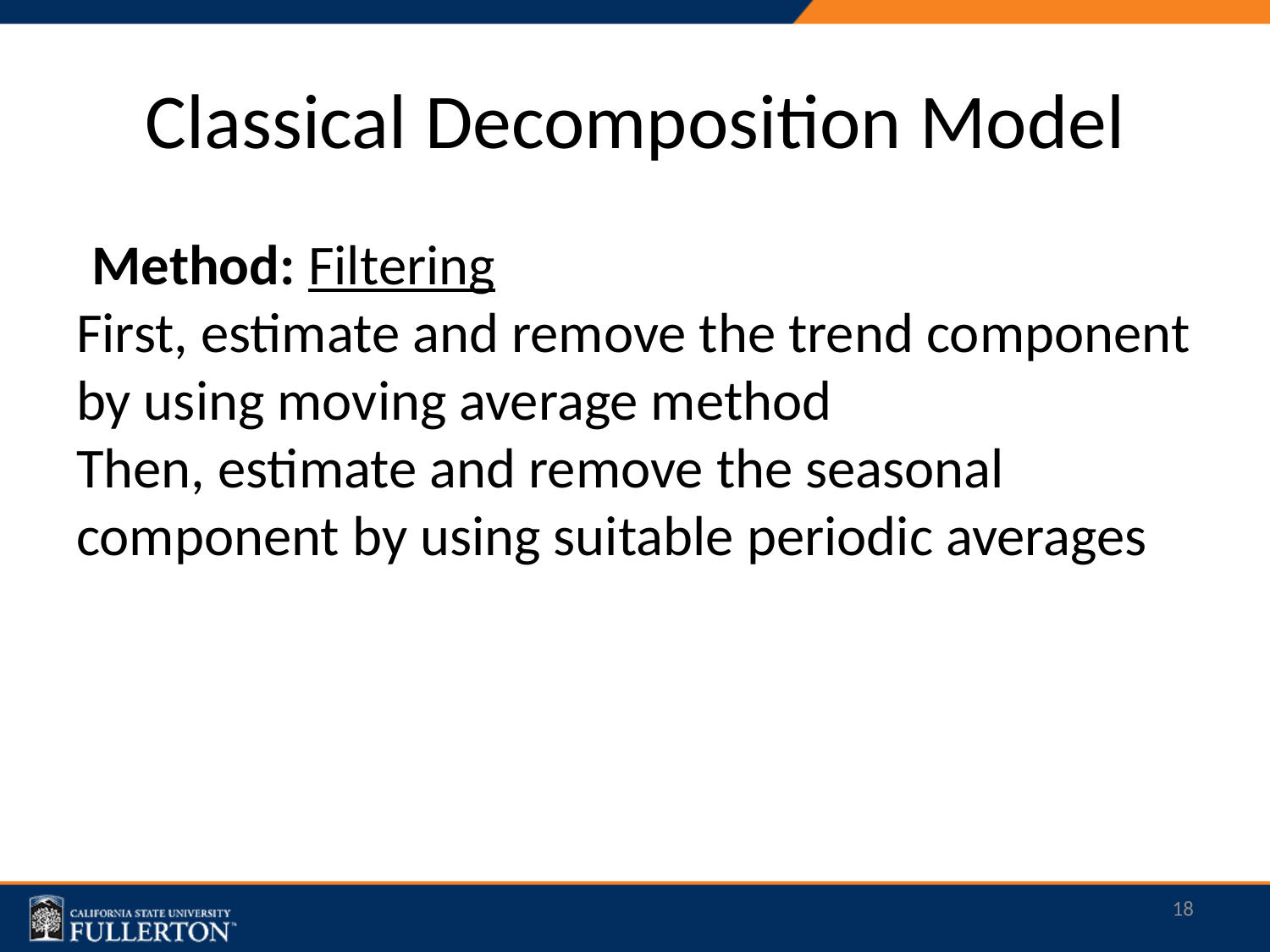

# Classical Decomposition Model

Method: Filtering
First, estimate and remove the trend component by using moving average method
Then, estimate and remove the seasonal component by using suitable periodic averages

18